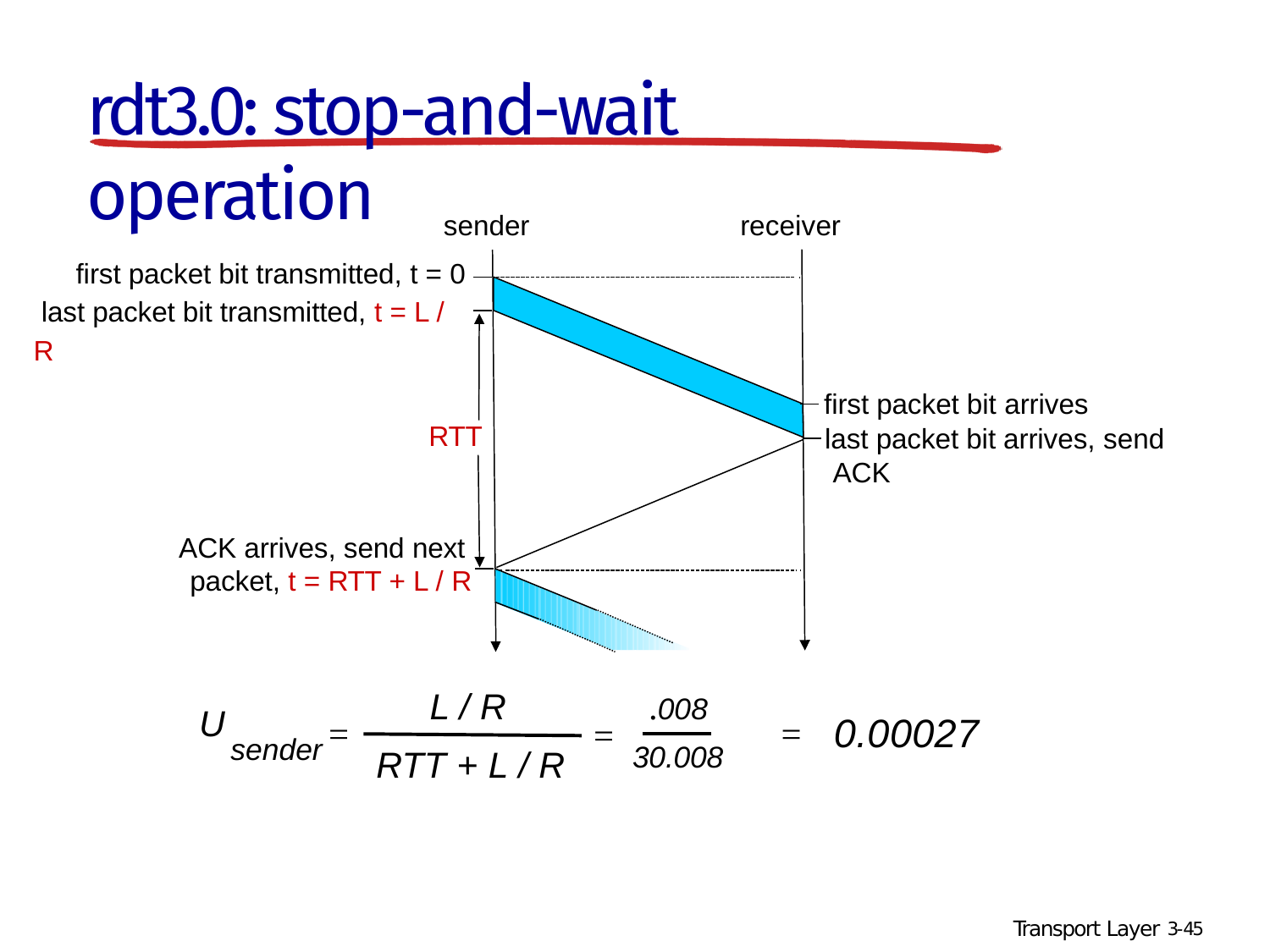

# rdt3.0: stop-and-wait operation

sender
receiver
first packet bit transmitted, t = 0  last packet bit transmitted, t = L / R

first packet bit arrives
last packet bit arrives, send  ACK

RTT
ACK arrives, send next  packet, t = RTT + L / R
L / R
.008
U
0.00027
=
=
=
sender

30.008
RTT + L / R
Transport Layer 3-45